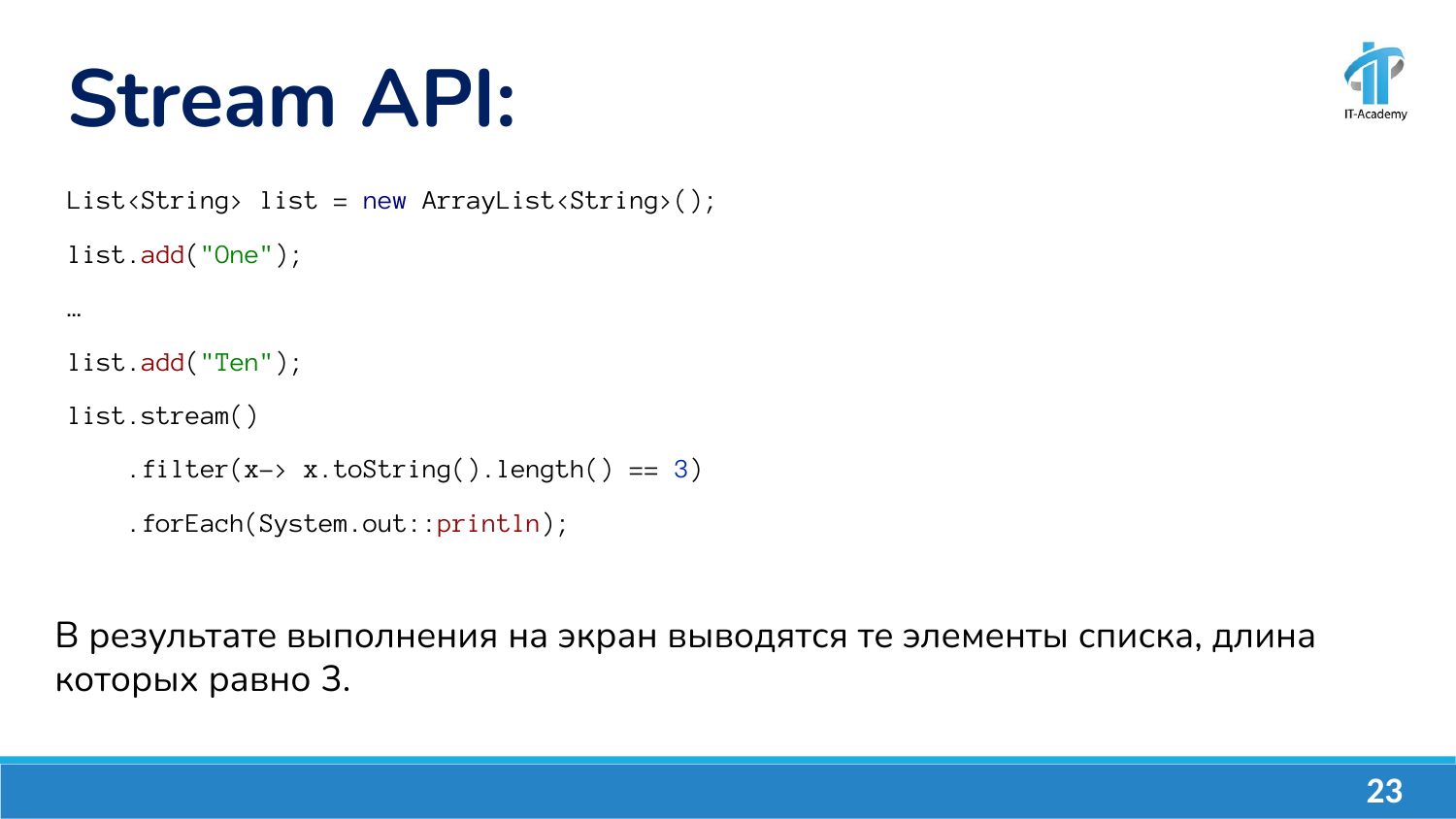

Stream API:
List<String> list = new ArrayList<String>();
list.add("One");
…
list.add("Ten");
list.stream()
    .filter(x-> x.toString().length() == 3)
    .forEach(System.out::println);
В результате выполнения на экран выводятся те элементы списка, длина которых равно 3.
23